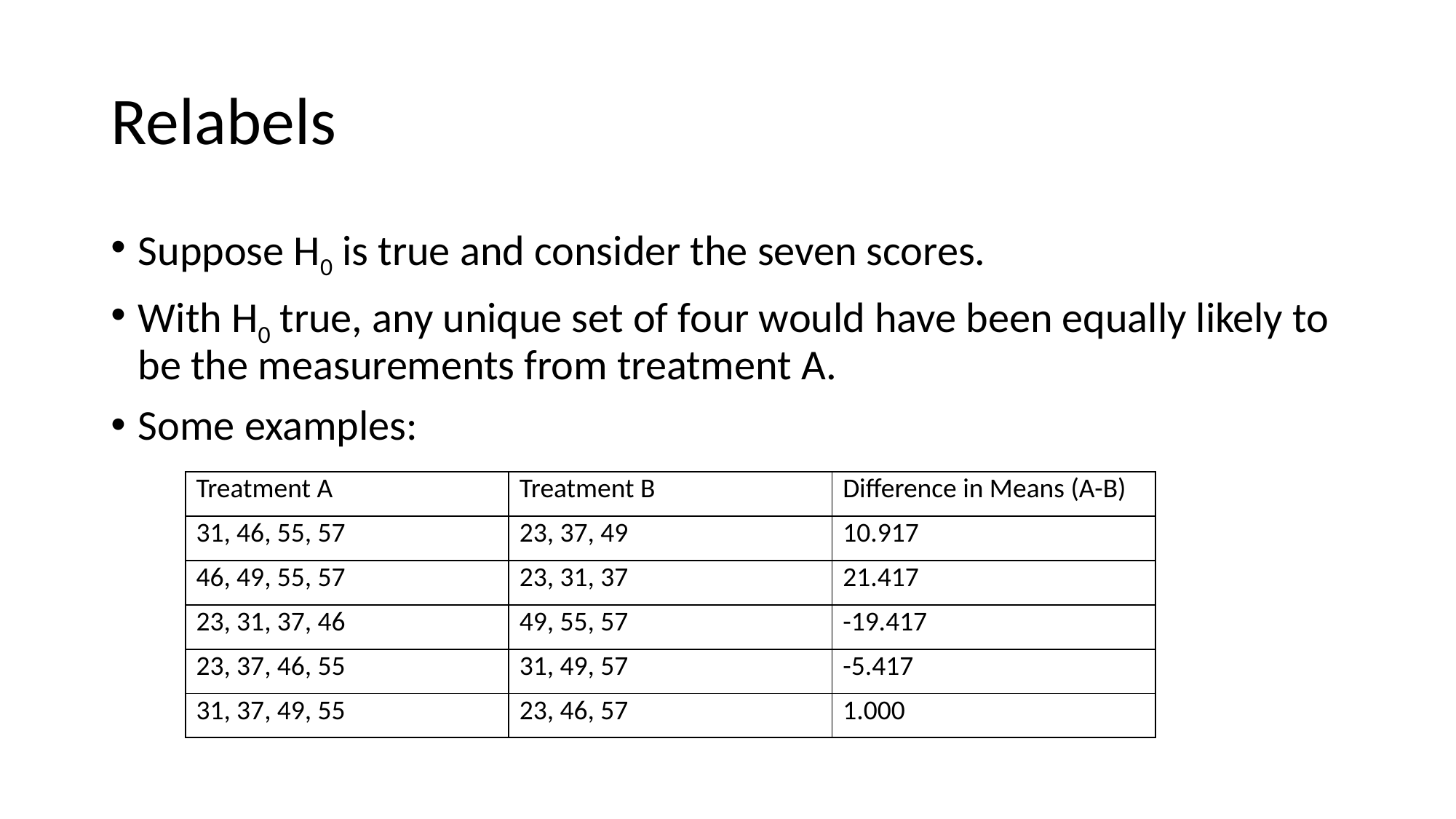

# Relabels
Suppose H0 is true and consider the seven scores.
With H0 true, any unique set of four would have been equally likely to be the measurements from treatment A.
Some examples:

| Treatment A | Treatment B | Difference in Means (A-B) |
| --- | --- | --- |
| 31, 46, 55, 57 | 23, 37, 49 | 10.917 |
| 46, 49, 55, 57 | 23, 31, 37 | 21.417 |
| 23, 31, 37, 46 | 49, 55, 57 | -19.417 |
| 23, 37, 46, 55 | 31, 49, 57 | -5.417 |
| 31, 37, 49, 55 | 23, 46, 57 | 1.000 |